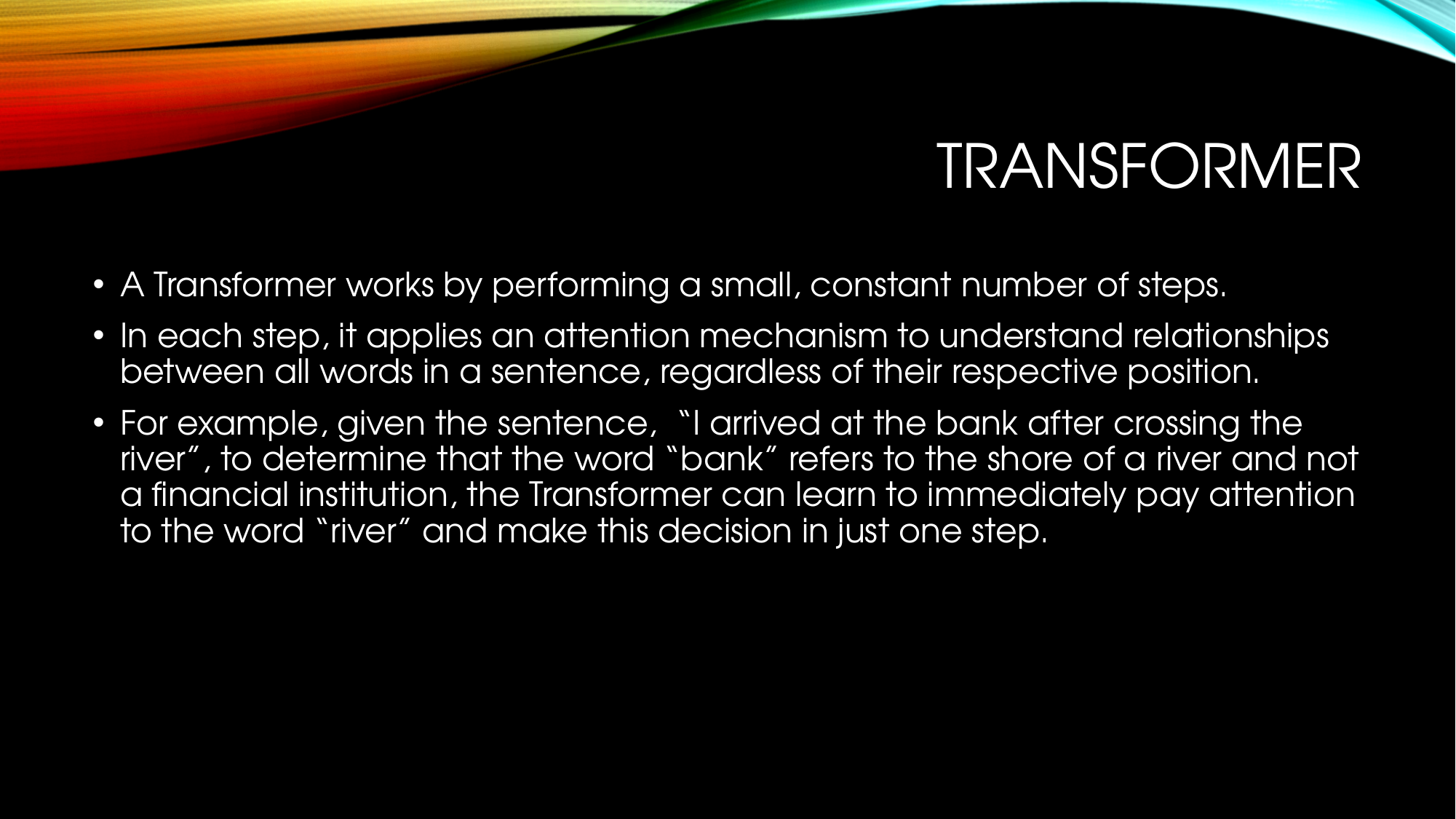

# Transformer
A Transformer works by performing a small, constant number of steps.
In each step, it applies an attention mechanism to understand relationships between all words in a sentence, regardless of their respective position.
For example, given the sentence,  “I arrived at the bank after crossing the river”, to determine that the word “bank” refers to the shore of a river and not a financial institution, the Transformer can learn to immediately pay attention to the word “river” and make this decision in just one step.